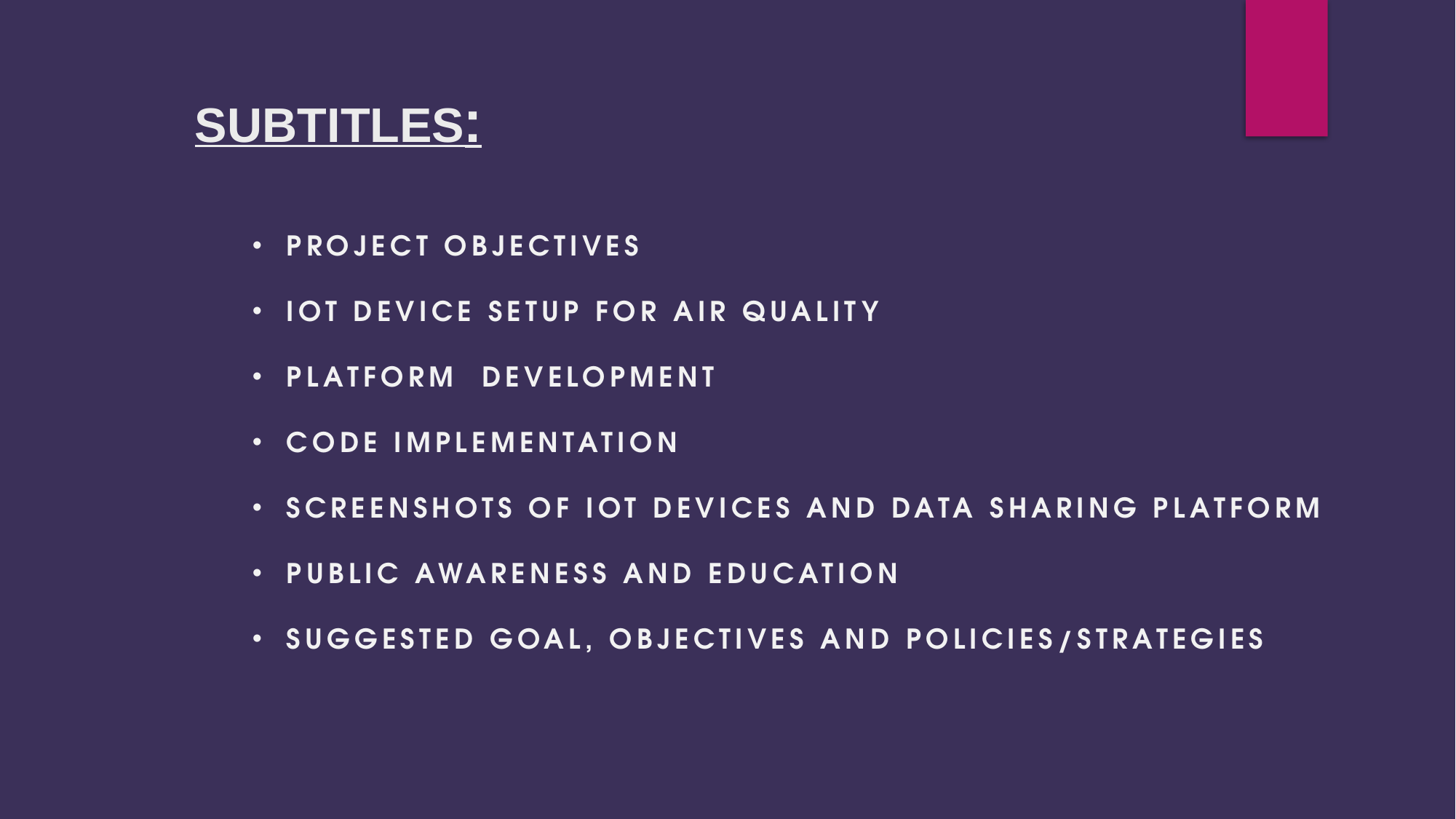

SUBTITLES:
PROJECT OBJECTIVES

IOT DEVICE SETUP FOR AIR QUALITY

PLATFORM  DEVELOPMENT

CODE IMPLEMENTATION

SCREENSHOTS OF IOT DEVICES AND DATA SHARING PLATFORM

PUBLIC AWARENESS AND EDUCATION

SUGGESTED GOAL, OBJECTIVES AND POLICIES/STRATEGIES